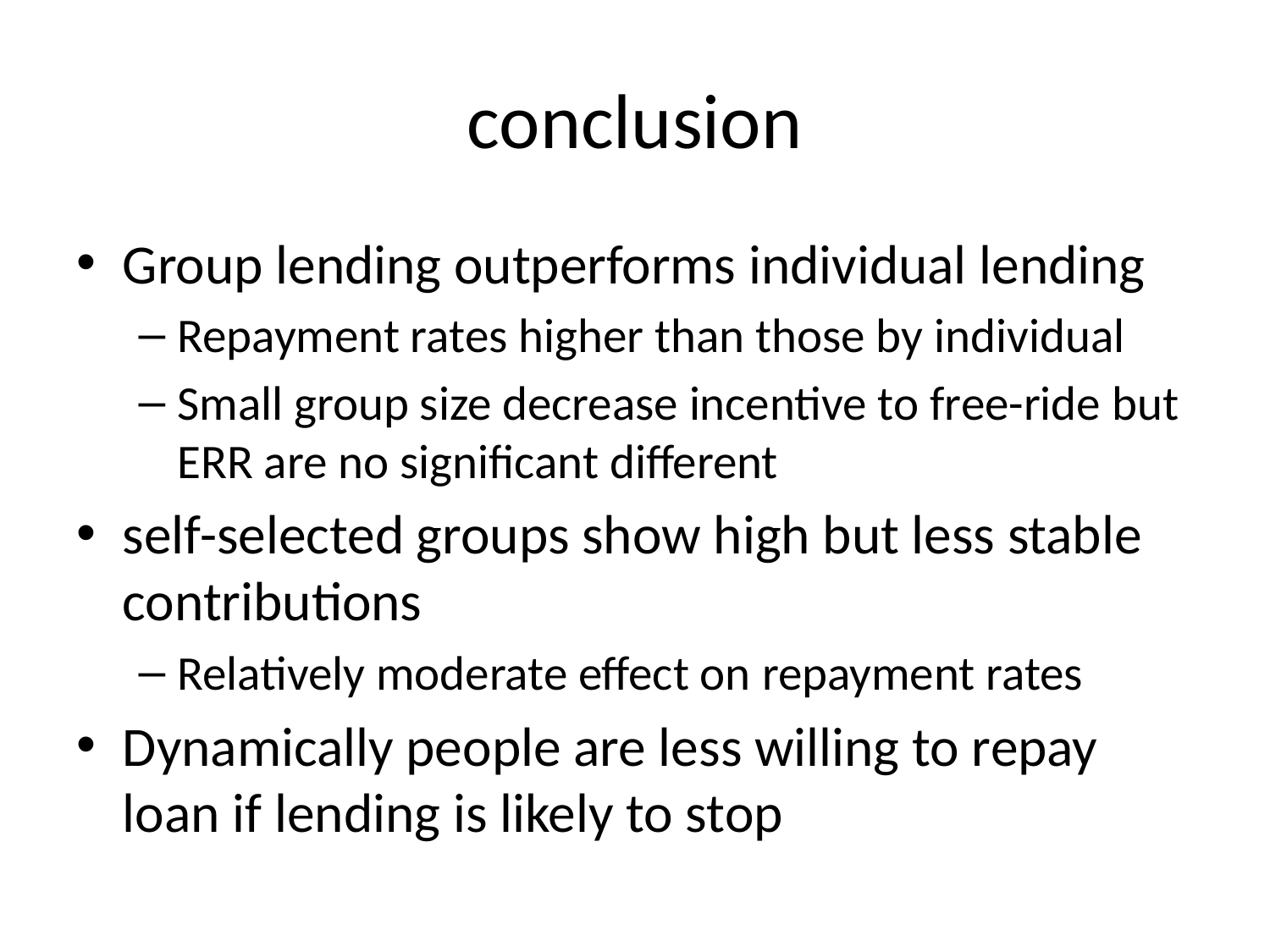

# conclusion
Group lending outperforms individual lending
Repayment rates higher than those by individual
Small group size decrease incentive to free-ride but ERR are no significant different
self-selected groups show high but less stable contributions
Relatively moderate effect on repayment rates
Dynamically people are less willing to repay loan if lending is likely to stop